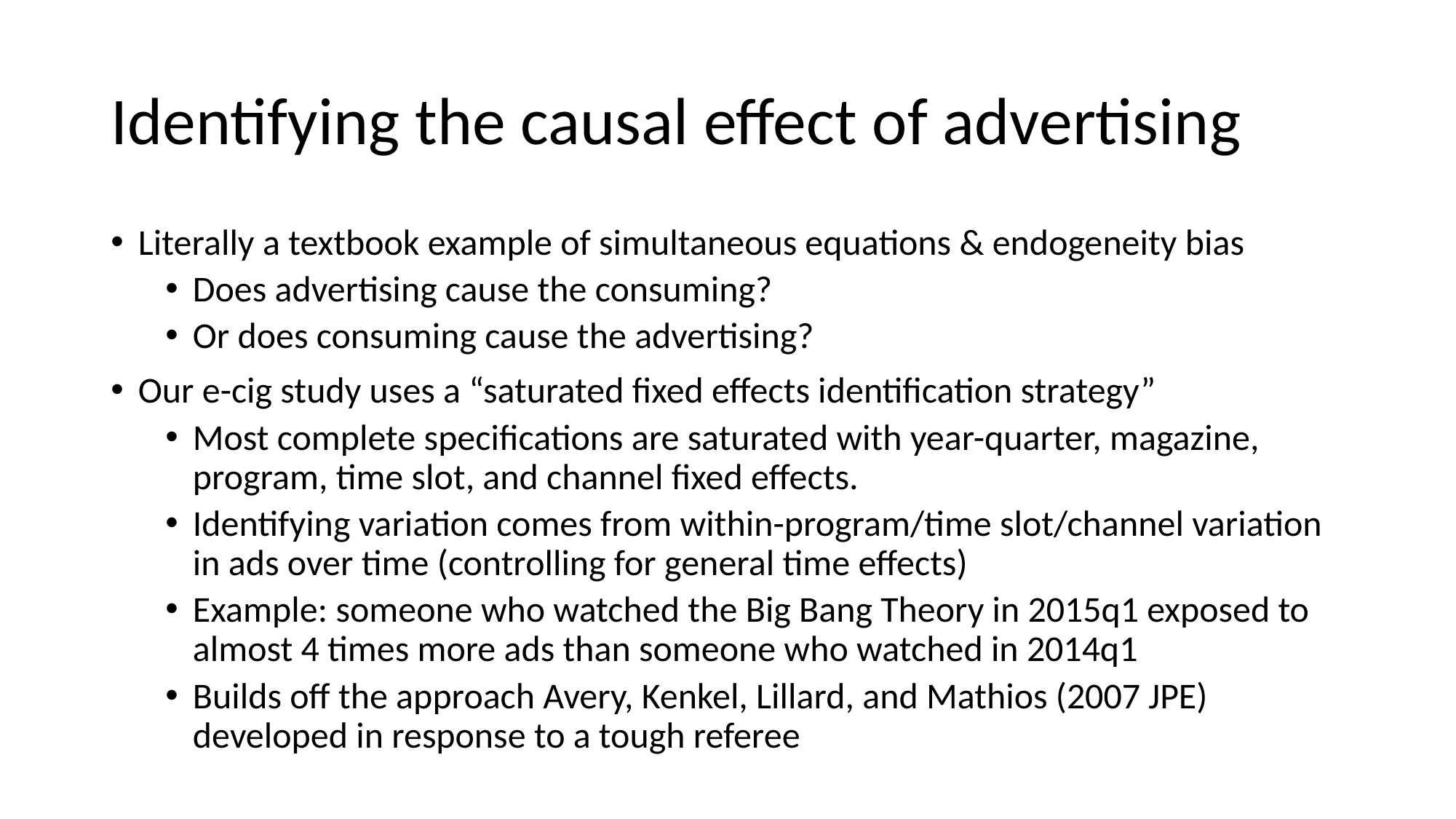

# Identifying the causal effect of advertising
Literally a textbook example of simultaneous equations & endogeneity bias
Does advertising cause the consuming?
Or does consuming cause the advertising?
Our e-cig study uses a “saturated fixed effects identification strategy”
Most complete specifications are saturated with year-quarter, magazine, program, time slot, and channel fixed effects.
Identifying variation comes from within-program/time slot/channel variation in ads over time (controlling for general time effects)
Example: someone who watched the Big Bang Theory in 2015q1 exposed to almost 4 times more ads than someone who watched in 2014q1
Builds off the approach Avery, Kenkel, Lillard, and Mathios (2007 JPE) developed in response to a tough referee